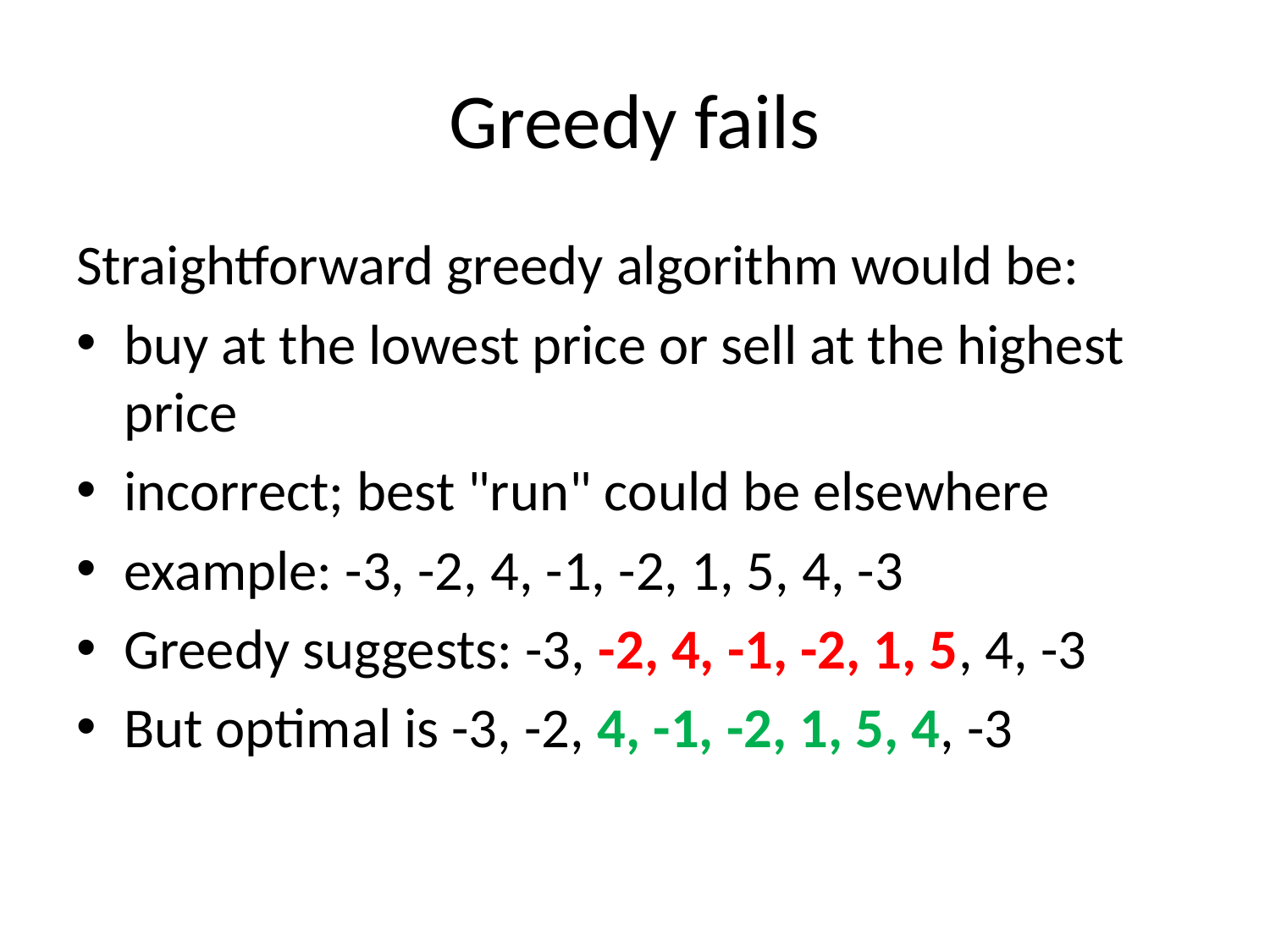

# Greedy fails
Straightforward greedy algorithm would be:
buy at the lowest price or sell at the highest price
incorrect; best "run" could be elsewhere
example: -3, -2, 4, -1, -2, 1, 5, 4, -3
Greedy suggests: -3, -2, 4, -1, -2, 1, 5, 4, -3
But optimal is -3, -2, 4, -1, -2, 1, 5, 4, -3